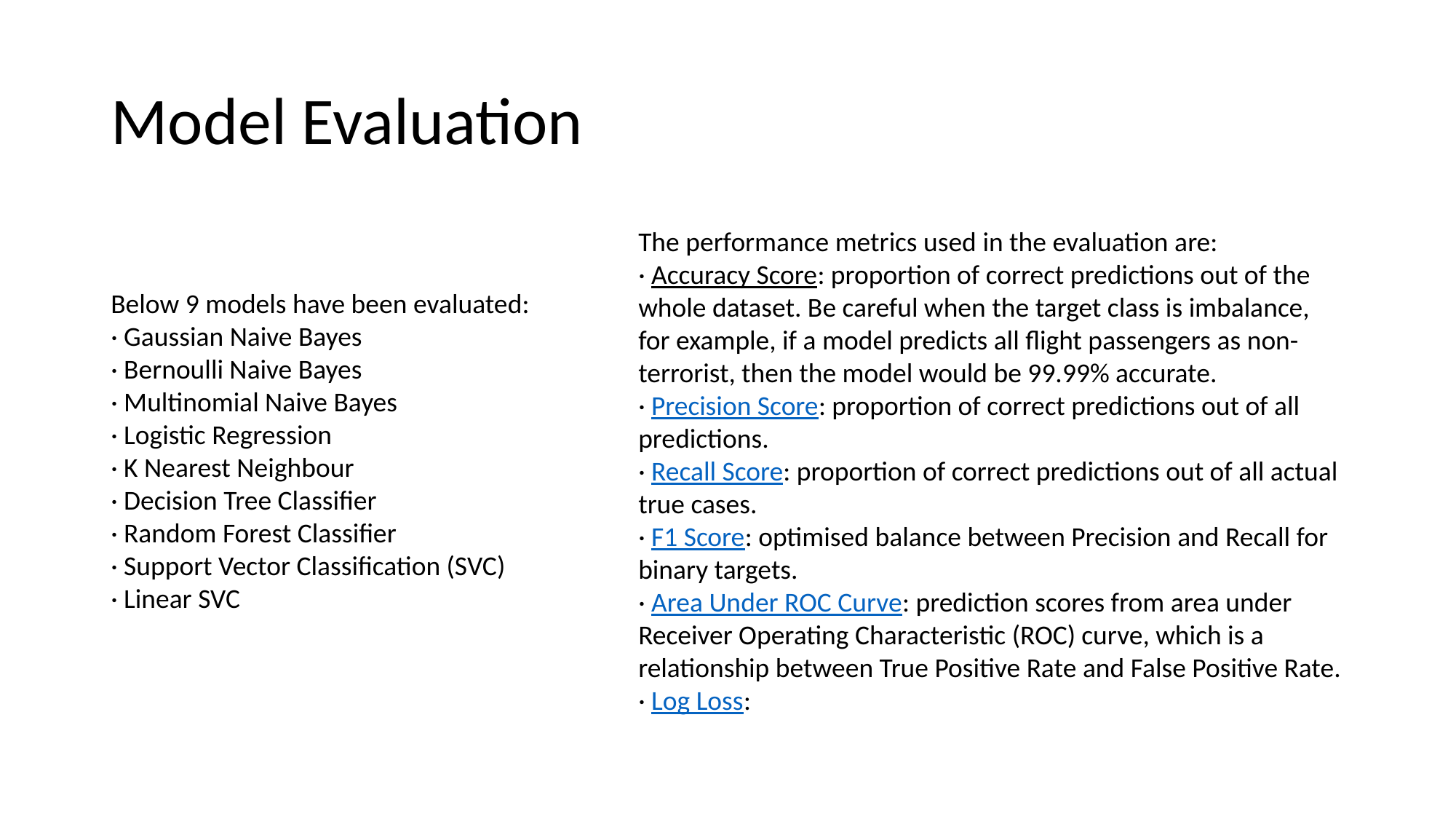

# Model Evaluation
The performance metrics used in the evaluation are:
· Accuracy Score: proportion of correct predictions out of the whole dataset. Be careful when the target class is imbalance, for example, if a model predicts all flight passengers as non-terrorist, then the model would be 99.99% accurate.
· Precision Score: proportion of correct predictions out of all predictions.
· Recall Score: proportion of correct predictions out of all actual true cases. 
· F1 Score: optimised balance between Precision and Recall for binary targets.
· Area Under ROC Curve: prediction scores from area under Receiver Operating Characteristic (ROC) curve, which is a relationship between True Positive Rate and False Positive Rate.
· Log Loss:
Below 9 models have been evaluated:
· Gaussian Naive Bayes
· Bernoulli Naive Bayes
· Multinomial Naive Bayes
· Logistic Regression
· K Nearest Neighbour
· Decision Tree Classifier
· Random Forest Classifier
· Support Vector Classification (SVC)
· Linear SVC